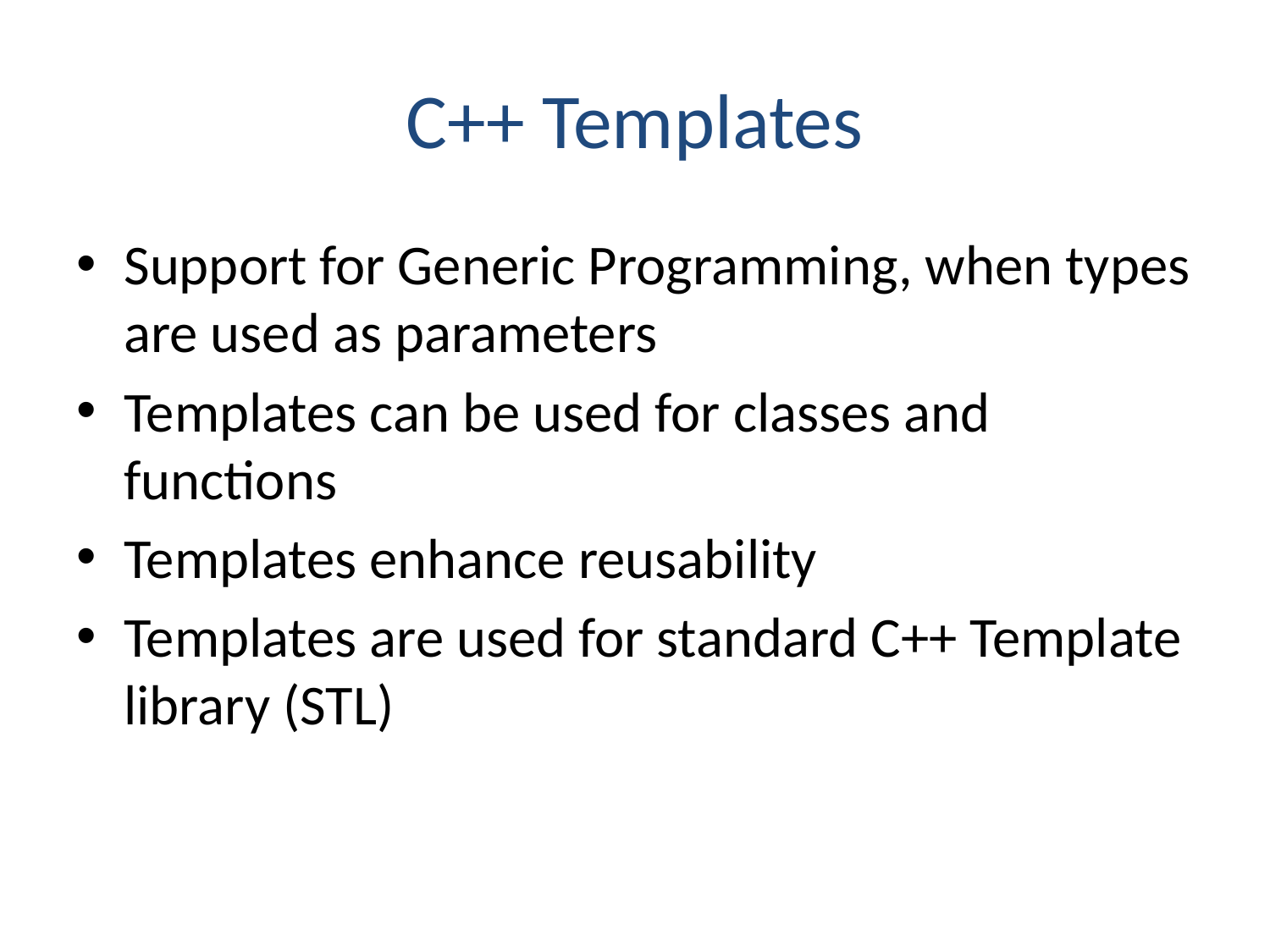

# C++ Templates
Support for Generic Programming, when types are used as parameters
Templates can be used for classes and functions
Templates enhance reusability
Templates are used for standard C++ Template library (STL)